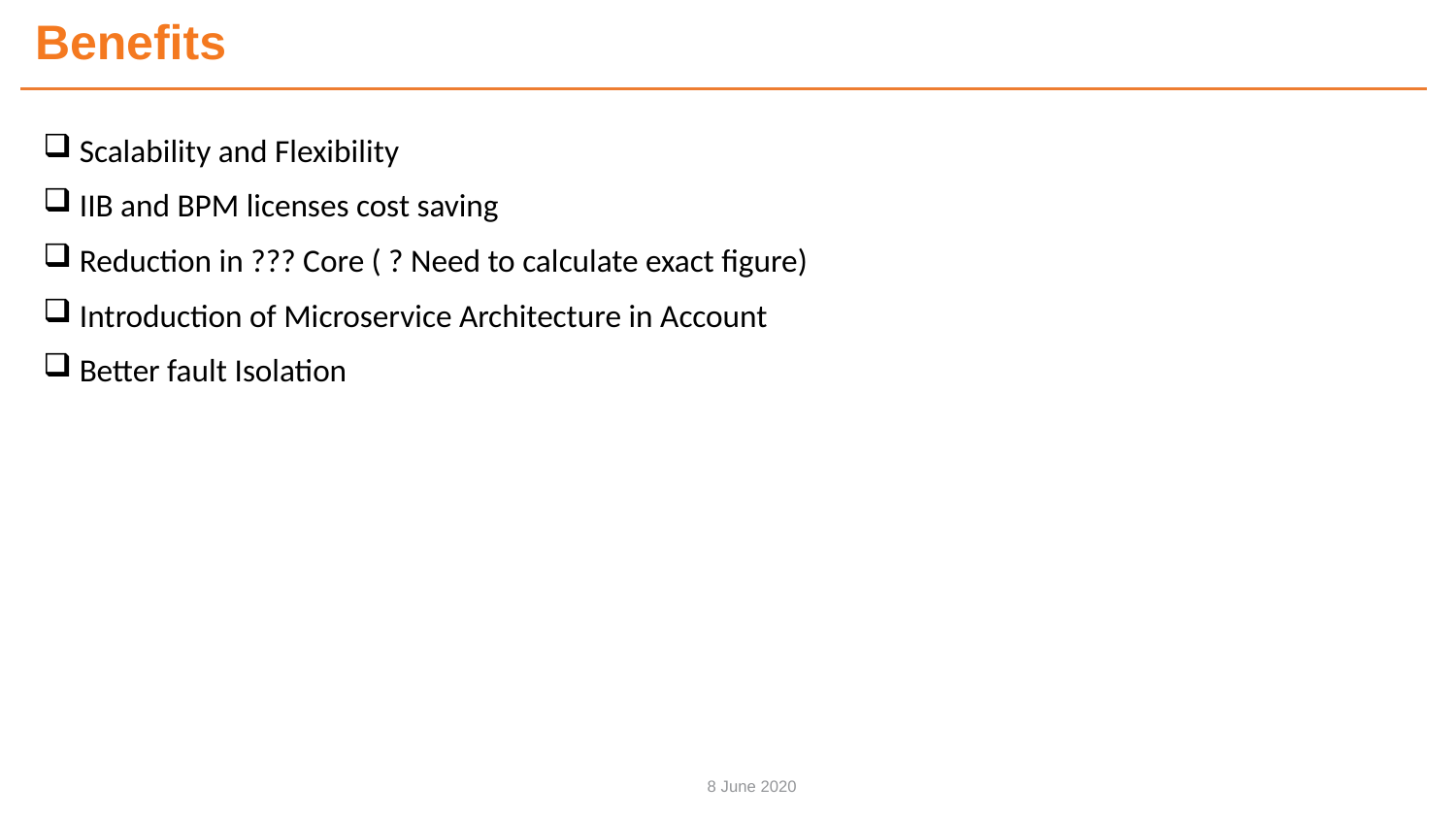

# Benefits
Scalability and Flexibility
IIB and BPM licenses cost saving
Reduction in ??? Core ( ? Need to calculate exact figure)
Introduction of Microservice Architecture in Account
Better fault Isolation
8 June 2020